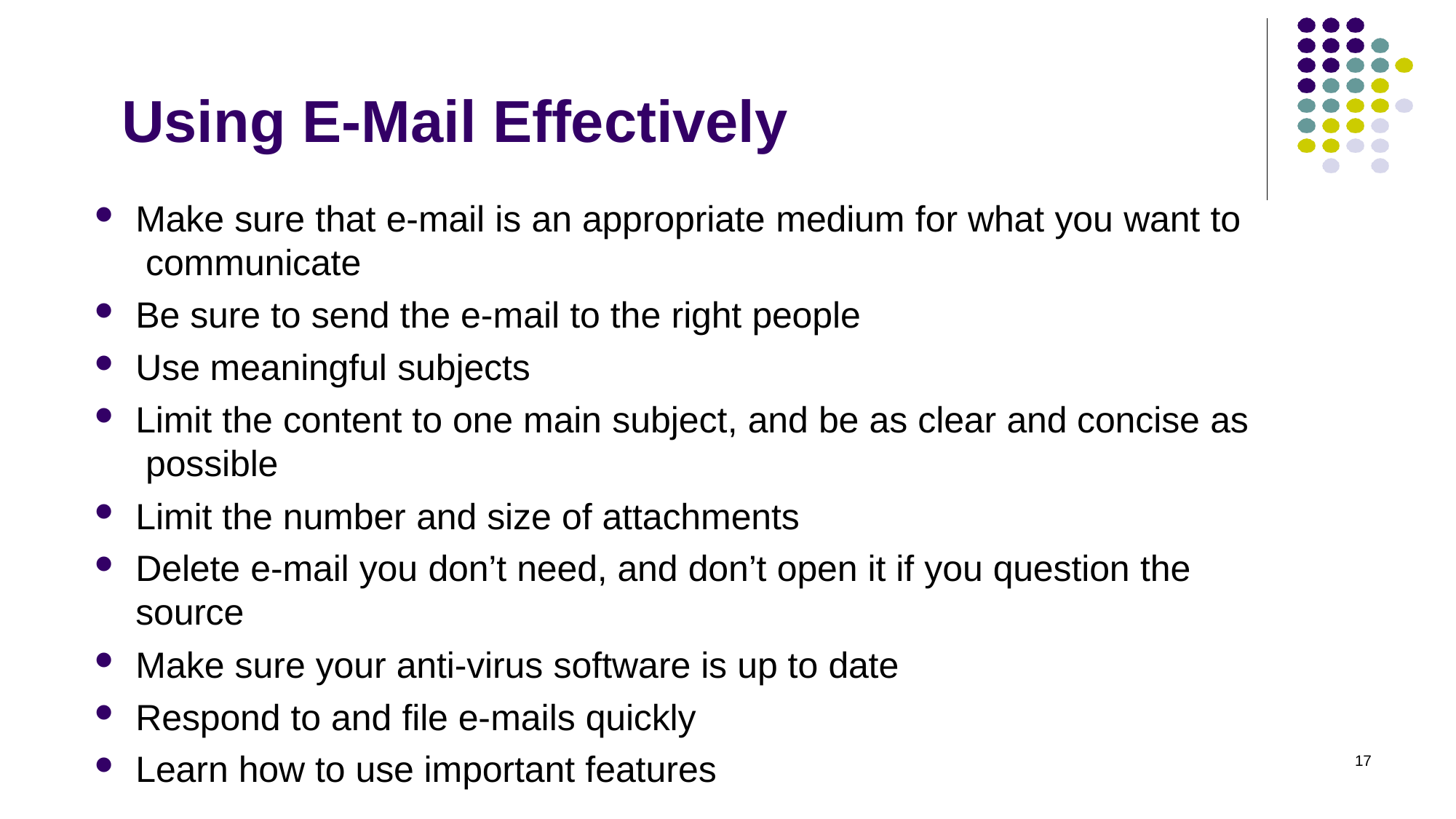

# Using E-Mail Effectively
Make sure that e-mail is an appropriate medium for what you want to  communicate
Be sure to send the e-mail to the right people
Use meaningful subjects
Limit the content to one main subject, and be as clear and concise as  possible
Limit the number and size of attachments
Delete e-mail you don’t need, and don’t open it if you question the source
Make sure your anti-virus software is up to date
Respond to and file e-mails quickly
Learn how to use important features
17